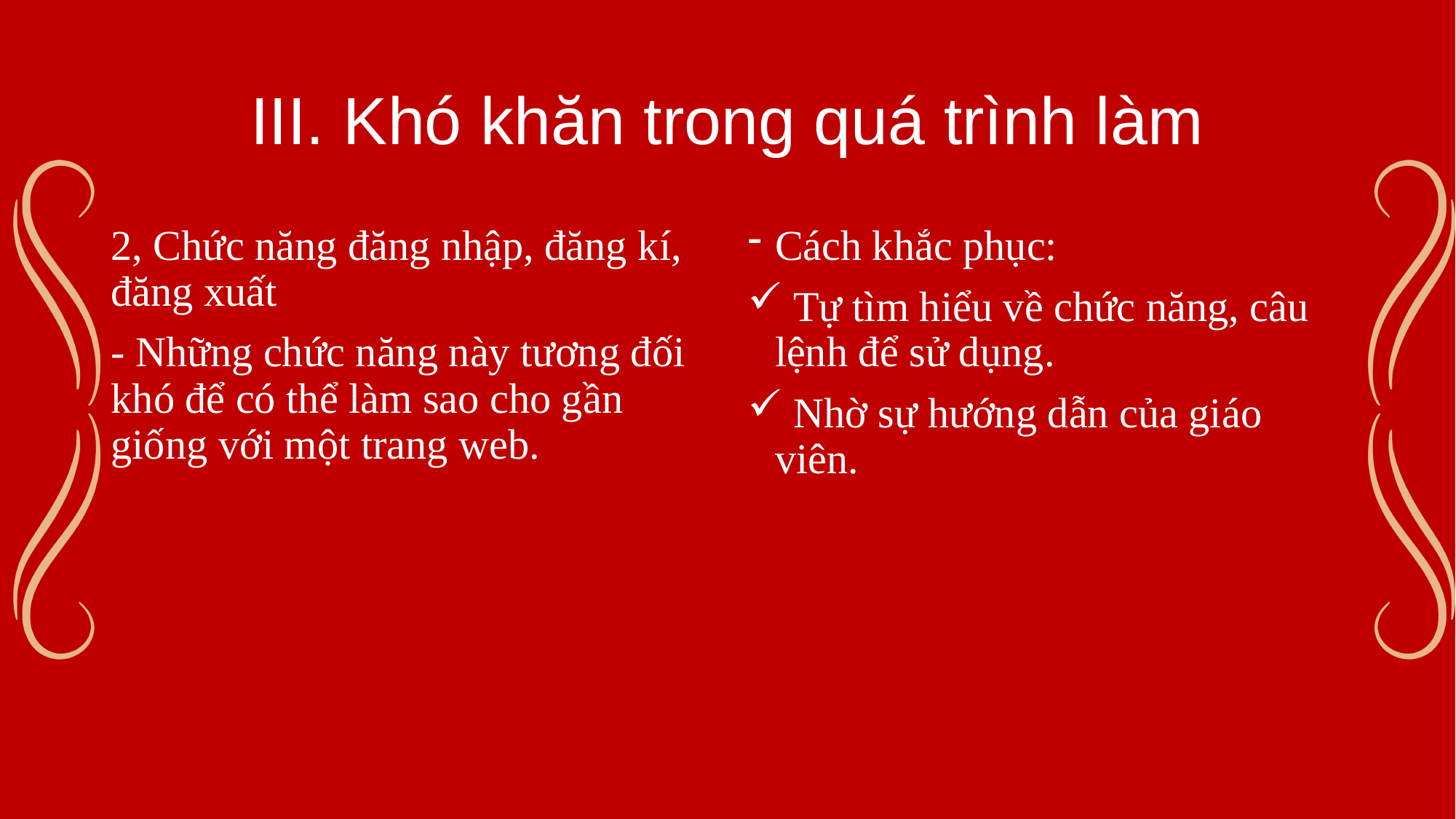

# III. Khó khăn trong quá trình làm
2, Chức năng đăng nhập, đăng kí, đăng xuất
- Những chức năng này tương đối khó để có thể làm sao cho gần giống với một trang web.
Cách khắc phục:
 Tự tìm hiểu về chức năng, câu lệnh để sử dụng.
 Nhờ sự hướng dẫn của giáo viên.